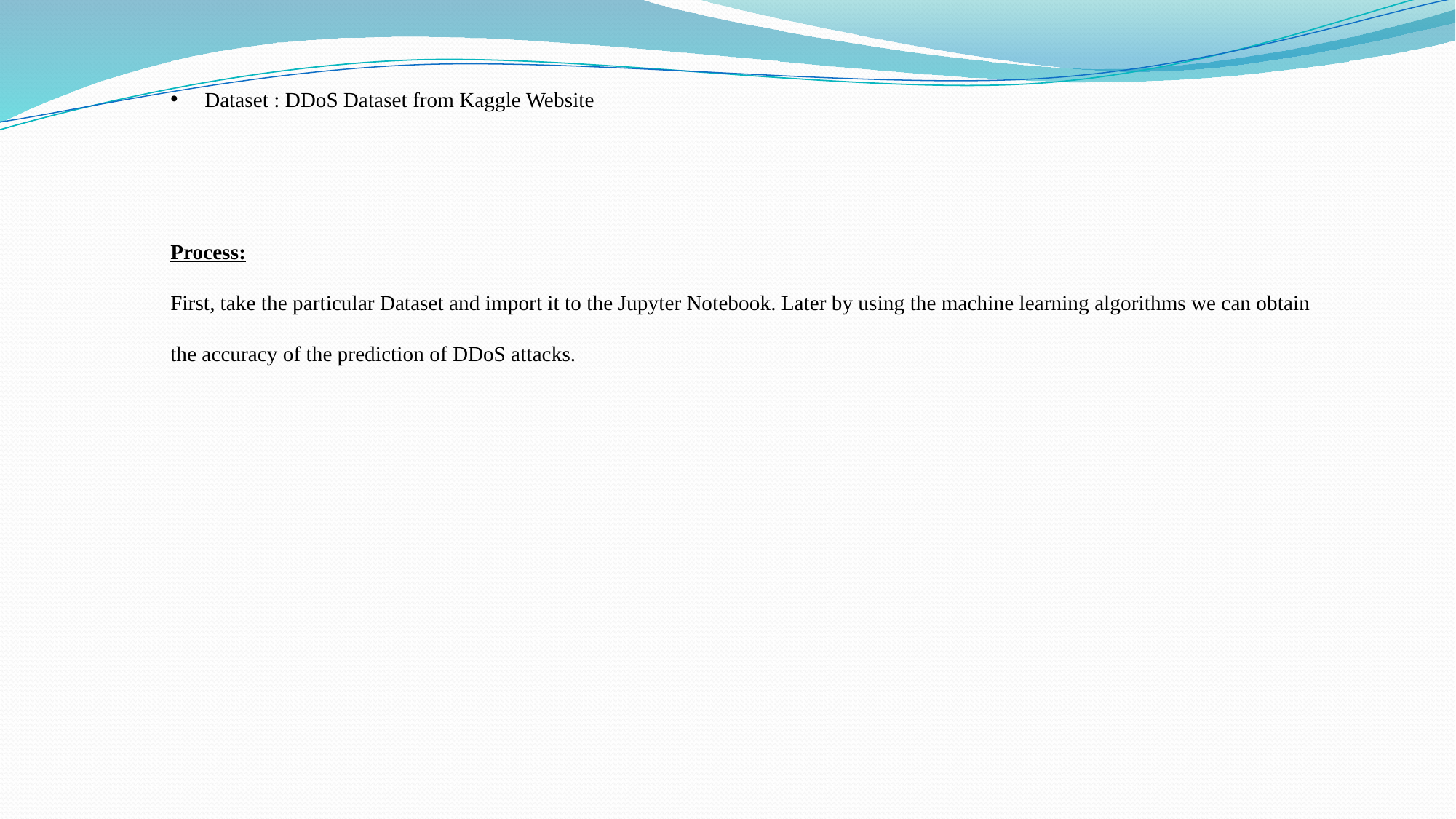

Dataset : DDoS Dataset from Kaggle Website

Process:

First, take the particular Dataset and import it to the Jupyter Notebook. Later by using the machine learning algorithms we can obtain

the accuracy of the prediction of DDoS attacks.